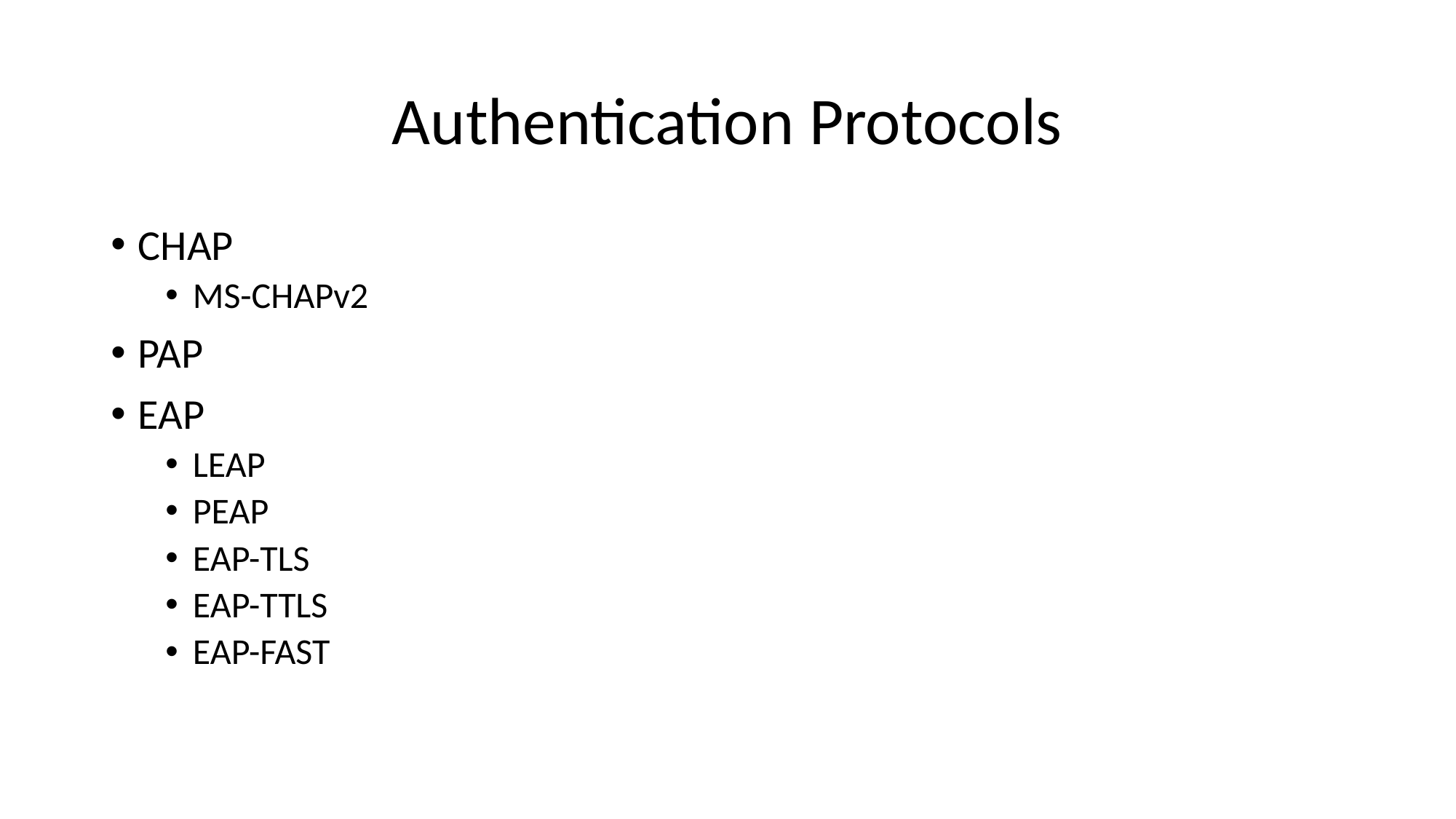

# Authentication Protocols
CHAP
MS-CHAPv2
PAP
EAP
LEAP
PEAP
EAP-TLS
EAP-TTLS
EAP-FAST